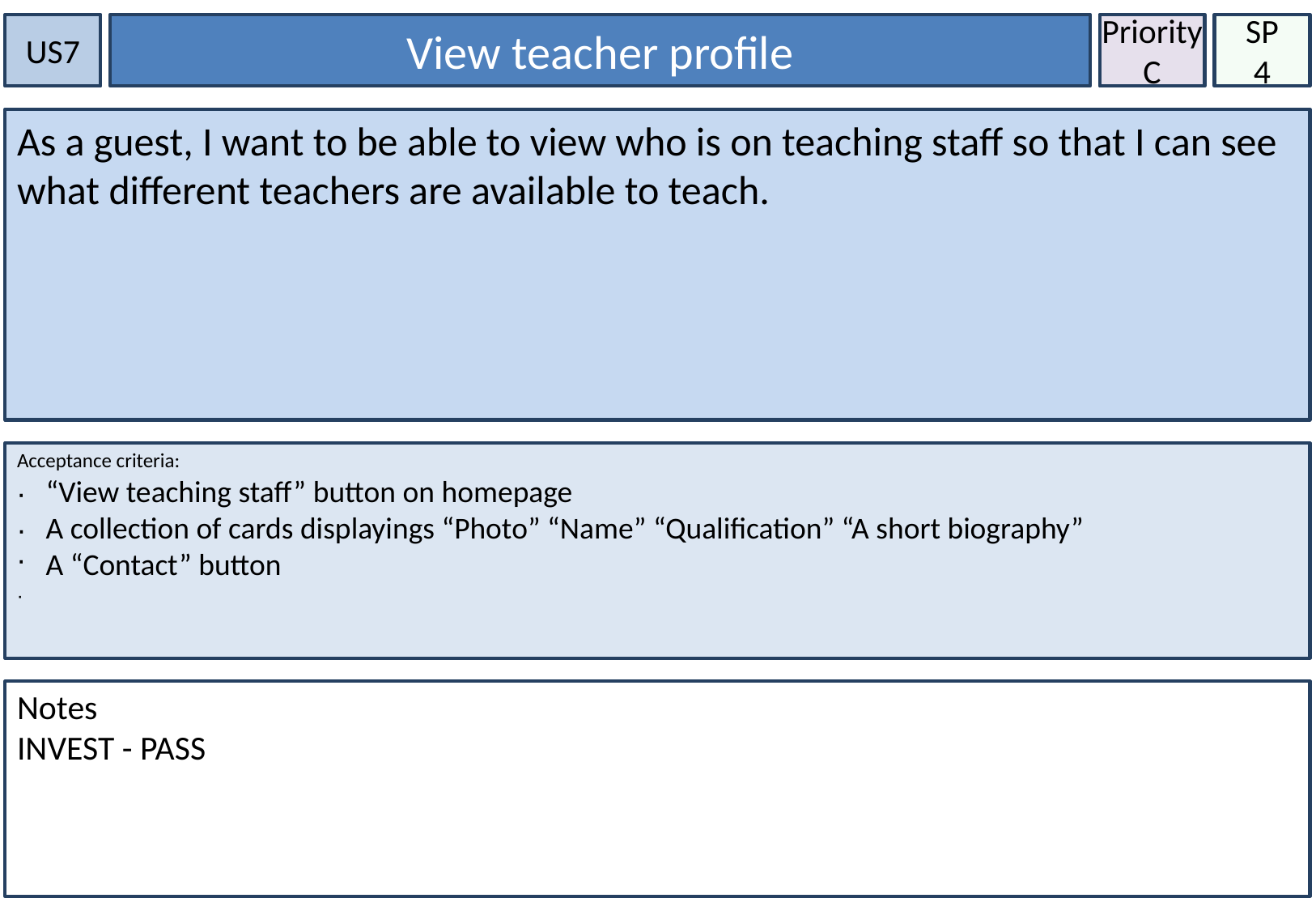

US7
View teacher profile
Priority
C
SP
4
As a guest, I want to be able to view who is on teaching staff so that I can see what different teachers are available to teach.
Acceptance criteria:
“View teaching staff” button on homepage
A collection of cards displayings “Photo” “Name” “Qualification” “A short biography”
A “Contact” button

Notes
INVEST - PASS